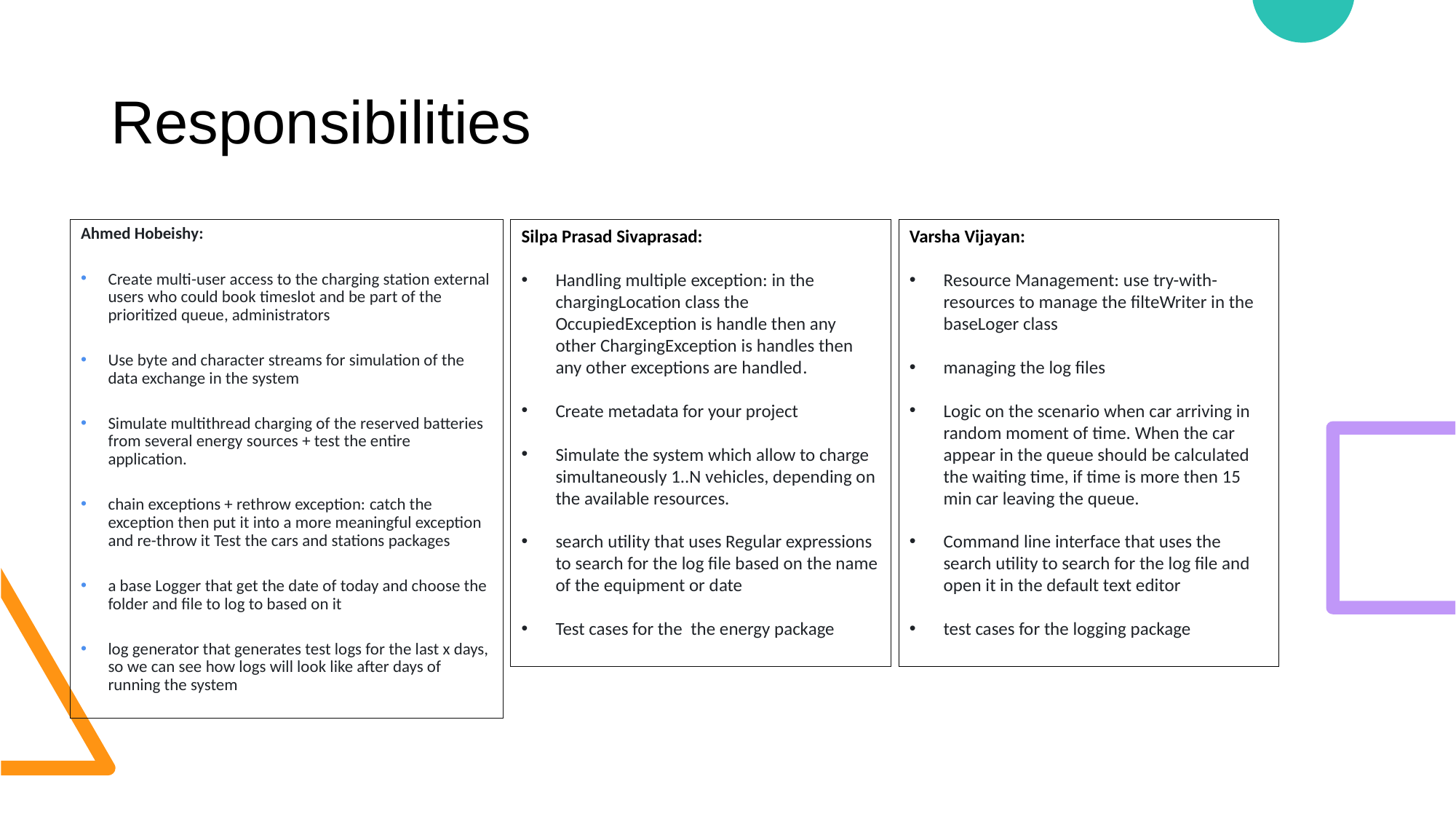

# Responsibilities
Ahmed Hobeishy:
Create multi-user access to the charging station external users who could book timeslot and be part of the prioritized queue, administrators
Use byte and character streams for simulation of the data exchange in the system
Simulate multithread charging of the reserved batteries from several energy sources + test the entire application.
chain exceptions + rethrow exception: catch the exception then put it into a more meaningful exception and re-throw it Test the cars and stations packages
a base Logger that get the date of today and choose the folder and file to log to based on it
log generator that generates test logs for the last x days, so we can see how logs will look like after days of running the system

Silpa Prasad Sivaprasad:
Handling multiple exception: in the chargingLocation class the OccupiedException is handle then any other ChargingException is handles then any other exceptions are handled.

Create metadata for your project

Simulate the system which allow to charge simultaneously 1..N vehicles, depending on the available resources.

search utility that uses Regular expressions to search for the log file based on the name of the equipment or date

Test cases for the  the energy package
Varsha Vijayan:
Resource Management: use try-with-resources to manage the filteWriter in the baseLoger class

managing the log files

Logic on the scenario when car arriving in random moment of time. When the car appear in the queue should be calculated the waiting time, if time is more then 15 min car leaving the queue.

Command line interface that uses the search utility to search for the log file and open it in the default text editor

test cases for the logging package